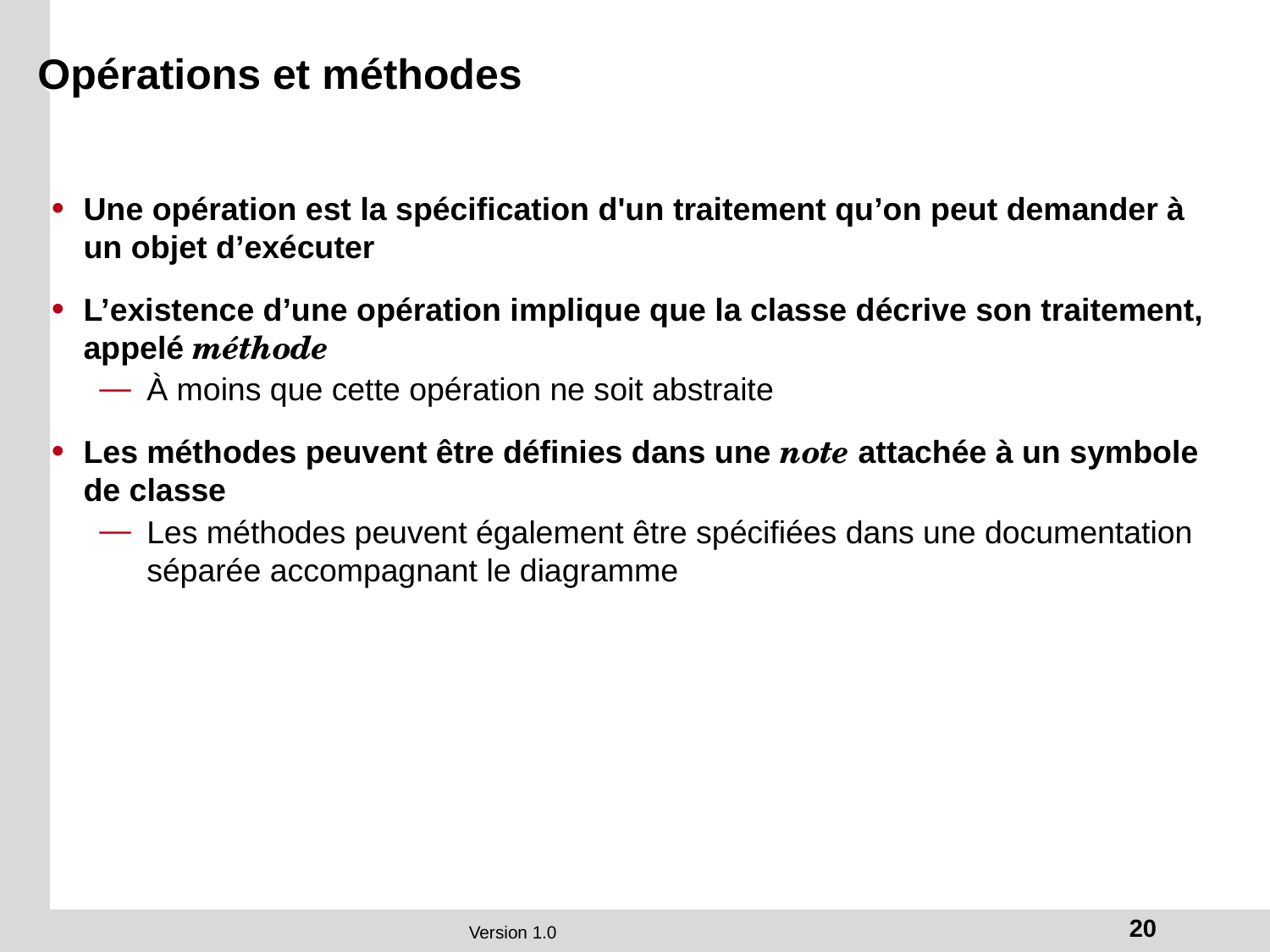

# Opérations et méthodes
Une opération est la spécification d'un traitement qu’on peut demander à un objet d’exécuter
L’existence d’une opération implique que la classe décrive son traitement, appelé méthode
À moins que cette opération ne soit abstraite
Les méthodes peuvent être définies dans une note attachée à un symbole de classe
Les méthodes peuvent également être spécifiées dans une documentation séparée accompagnant le diagramme